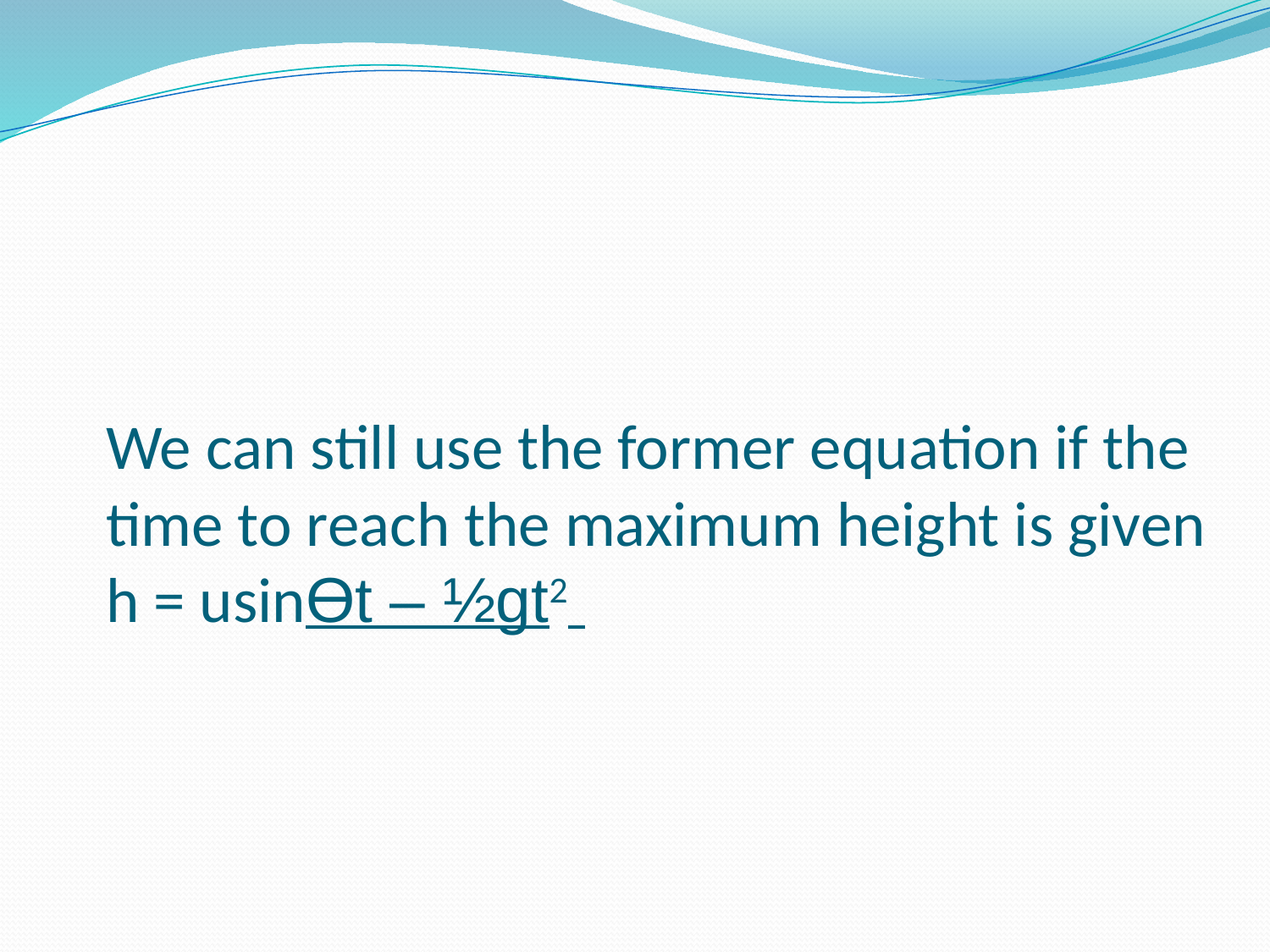

# We can still use the former equation if the time to reach the maximum height is given h = usinƟt – ½gt2